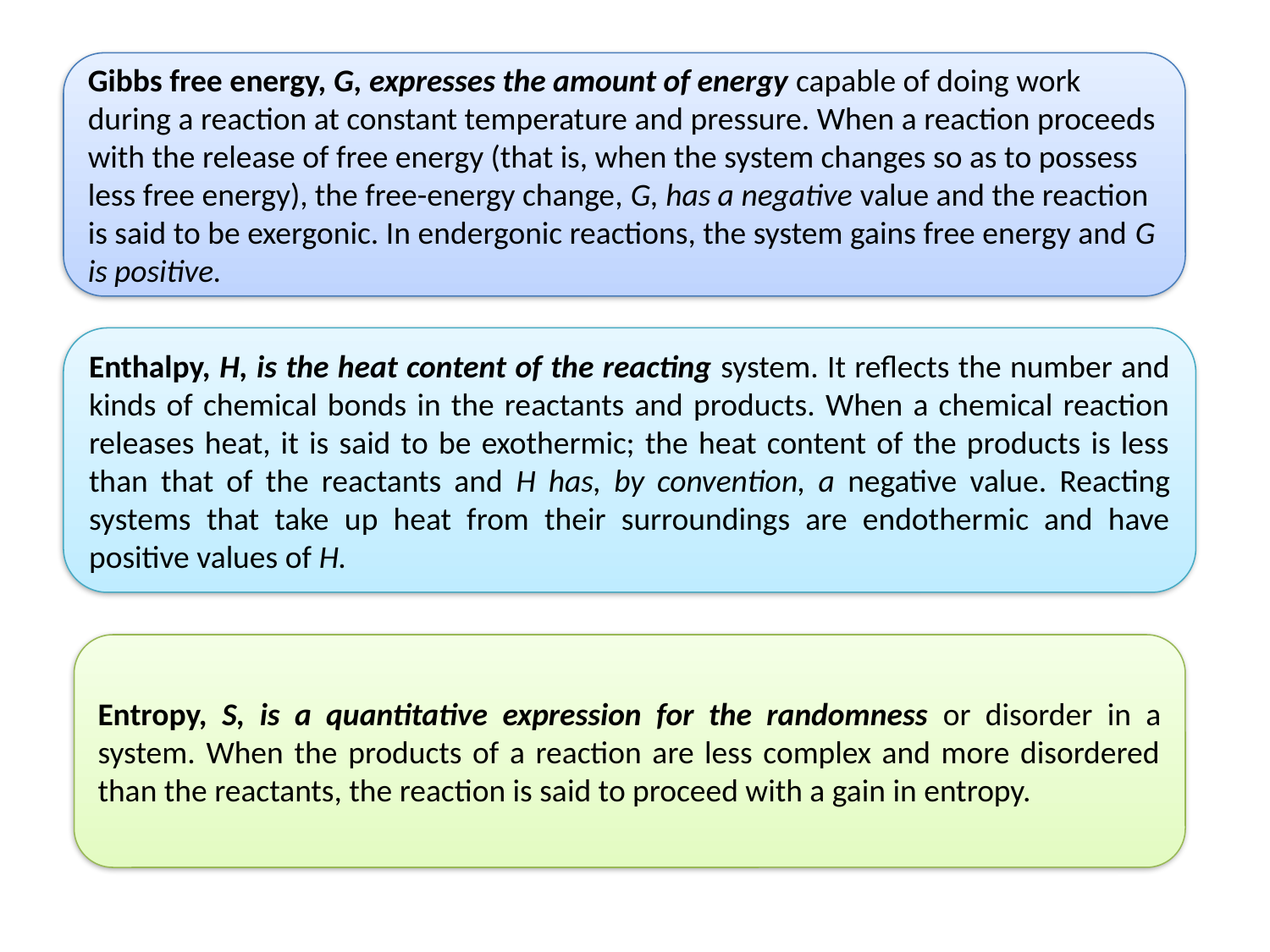

Gibbs free energy, G, expresses the amount of energy capable of doing work during a reaction at constant temperature and pressure. When a reaction proceeds with the release of free energy (that is, when the system changes so as to possess less free energy), the free-energy change, G, has a negative value and the reaction is said to be exergonic. In endergonic reactions, the system gains free energy and G is positive.
Enthalpy, H, is the heat content of the reacting system. It reflects the number and kinds of chemical bonds in the reactants and products. When a chemical reaction releases heat, it is said to be exothermic; the heat content of the products is less than that of the reactants and H has, by convention, a negative value. Reacting systems that take up heat from their surroundings are endothermic and have positive values of H.
Entropy, S, is a quantitative expression for the randomness or disorder in a system. When the products of a reaction are less complex and more disordered than the reactants, the reaction is said to proceed with a gain in entropy.